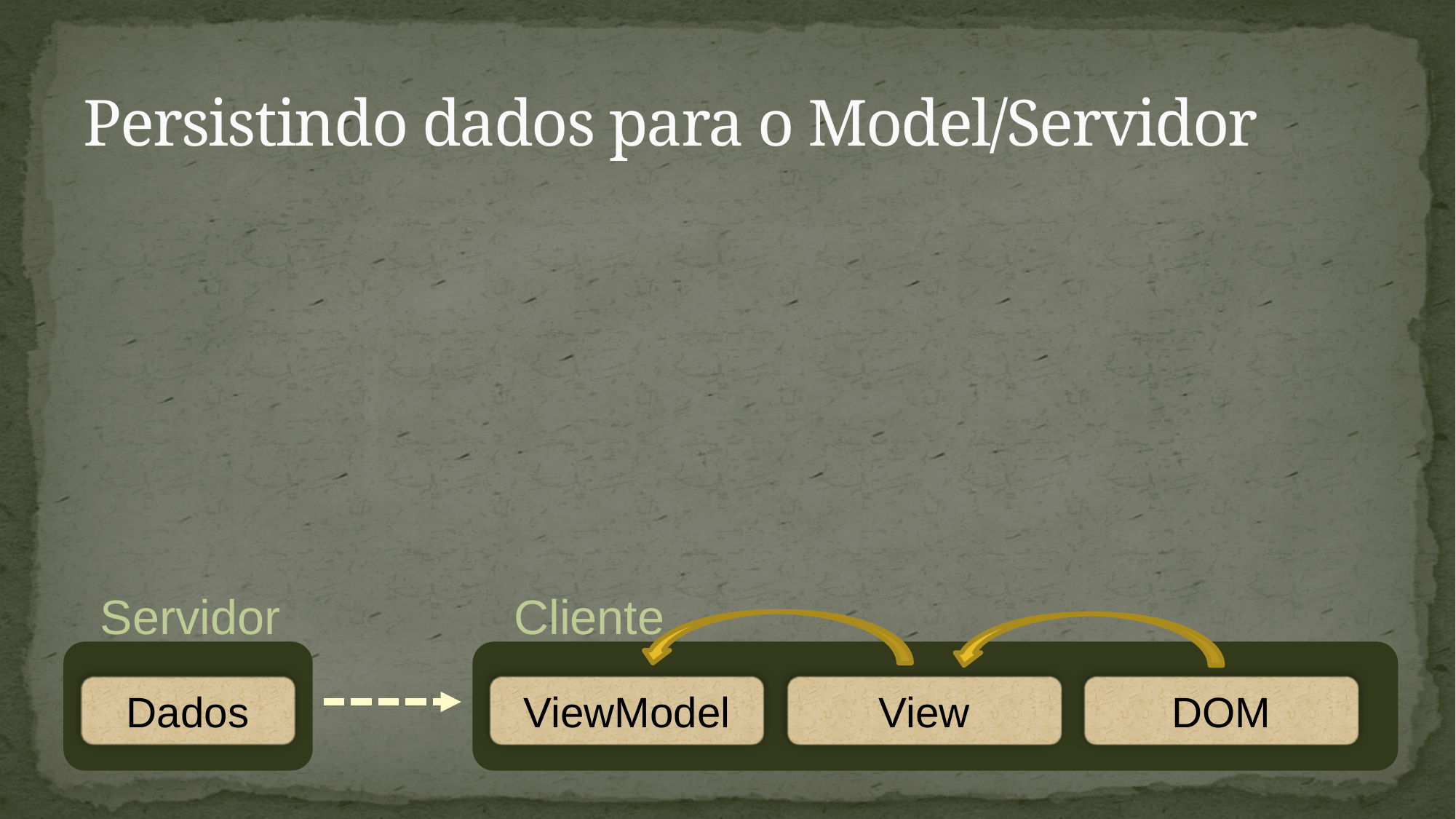

# Persistindo dados para o Model/Servidor
Servidor

Dados
Cliente

ViewModel
View
DOM